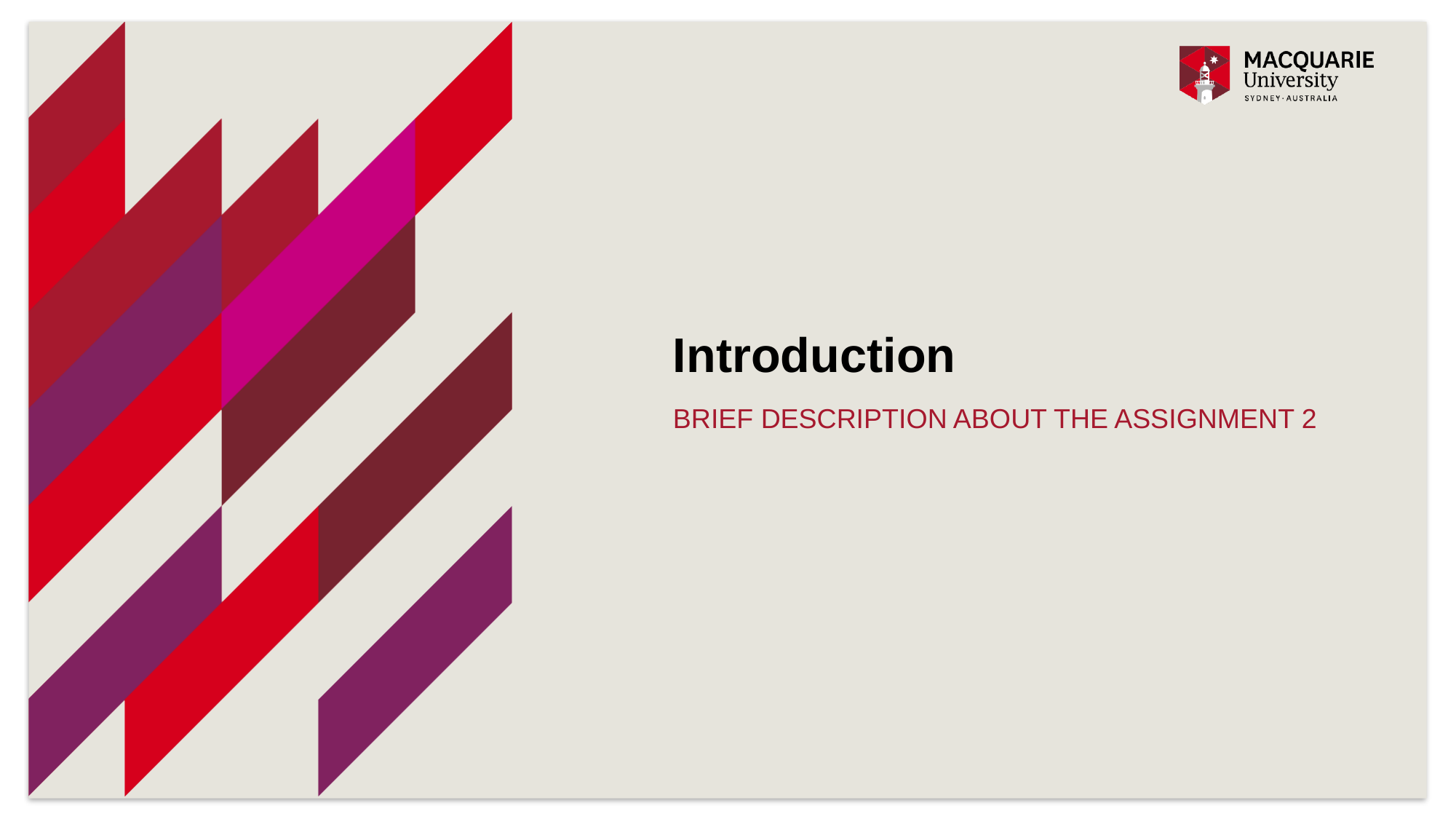

# Introduction
Brief description about the assignment 2